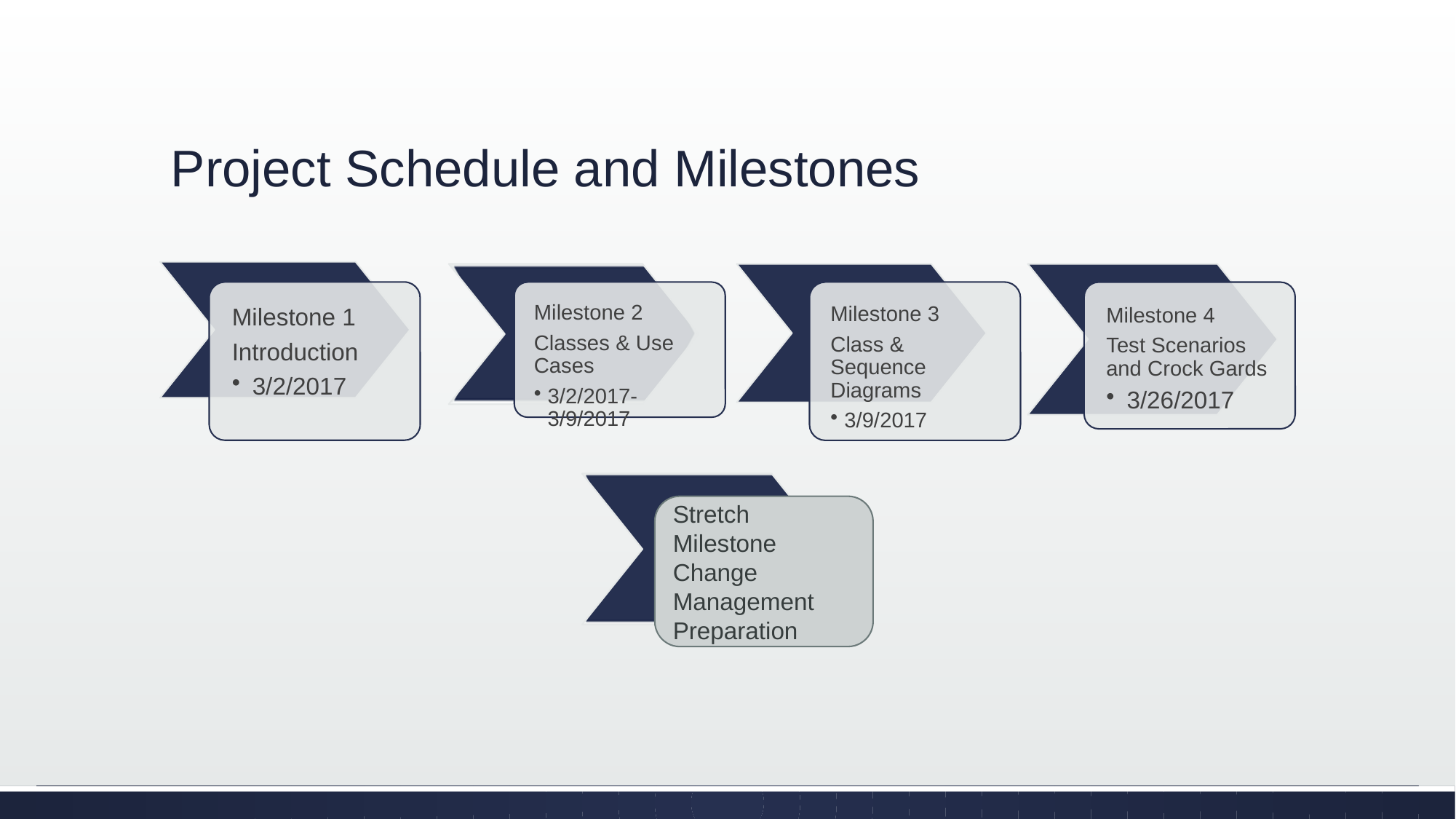

# Project Schedule and Milestones
Milestone 1
Introduction
3/2/2017
Milestone 2
Classes & Use Cases
3/2/2017-3/9/2017
Milestone 3
Class & Sequence Diagrams
3/9/2017
Milestone 4
Test Scenarios and Crock Gards
3/26/2017

Stretch Milestone
Change Management Preparation